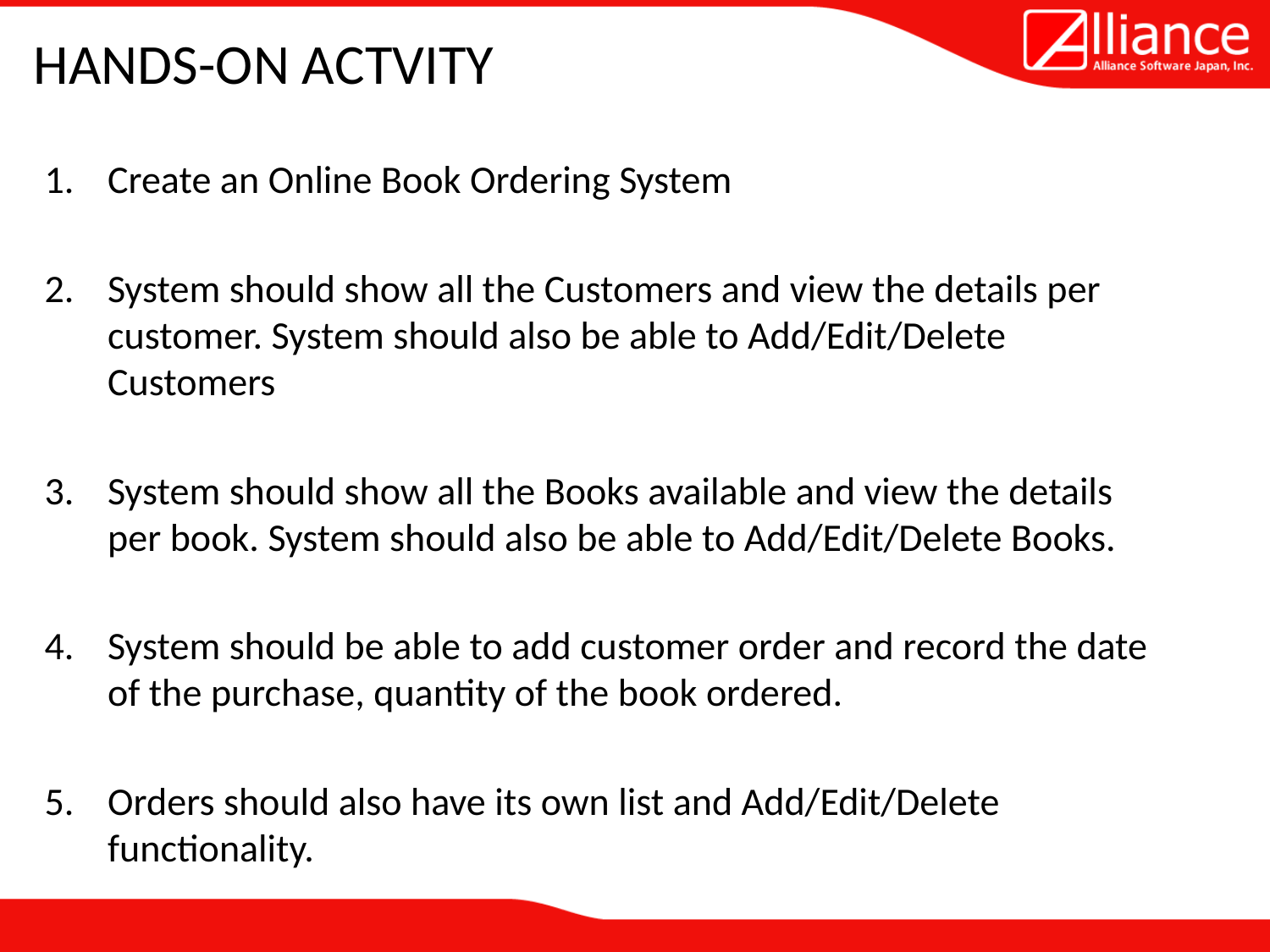

# HANDS-ON ACTVITY
Create an Online Book Ordering System

System should show all the Customers and view the details per customer. System should also be able to Add/Edit/Delete Customers

System should show all the Books available and view the details per book. System should also be able to Add/Edit/Delete Books.

System should be able to add customer order and record the date of the purchase, quantity of the book ordered.

Orders should also have its own list and Add/Edit/Delete functionality.